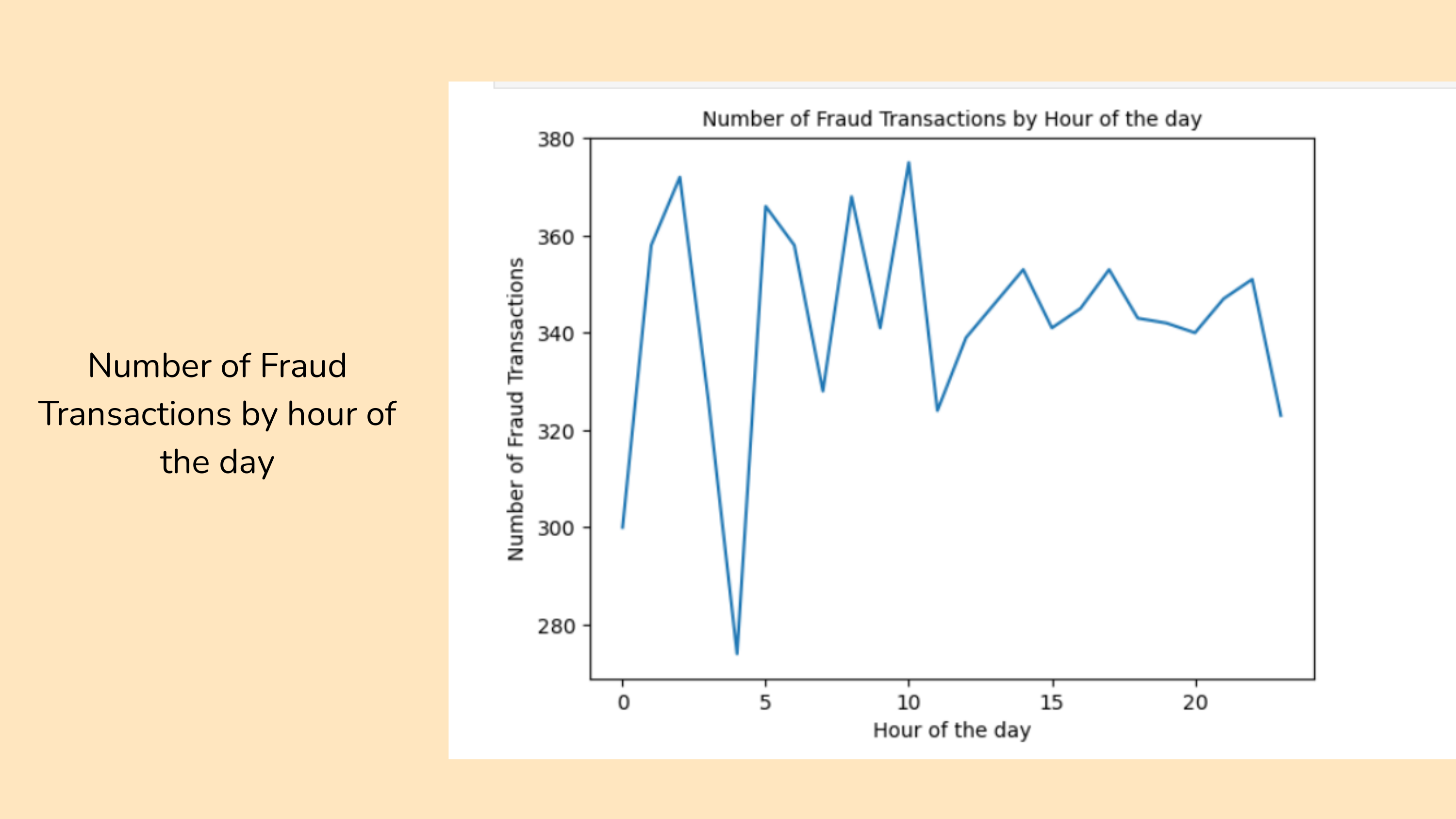

Number of Fraud Transactions by hour of the day